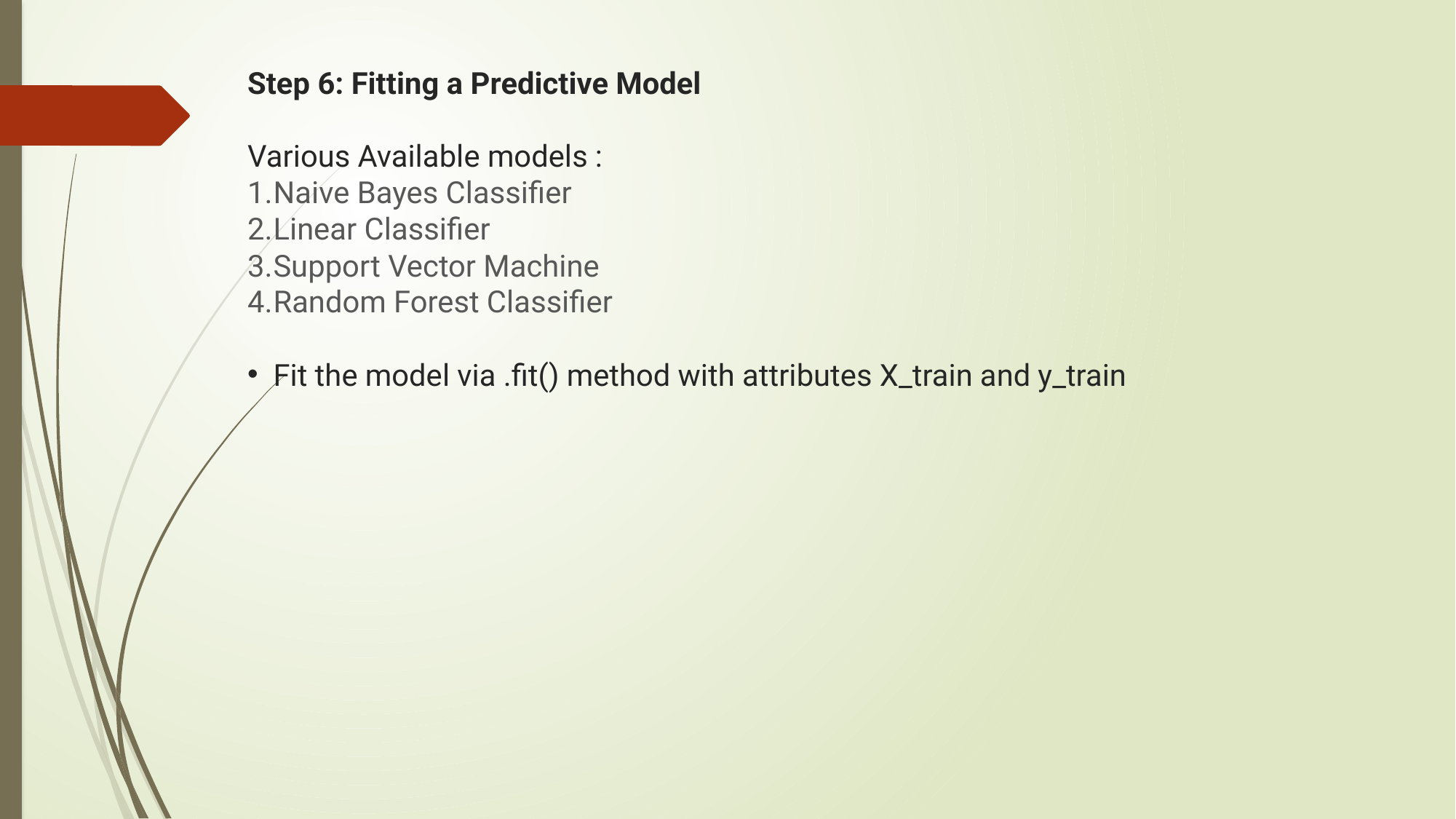

# Step 6: Fitting a Predictive Model

Various Available models :
Naive Bayes Classifier
Linear Classifier
Support Vector Machine
Random Forest Classifier
Fit the model via .fit() method with attributes X_train and y_train